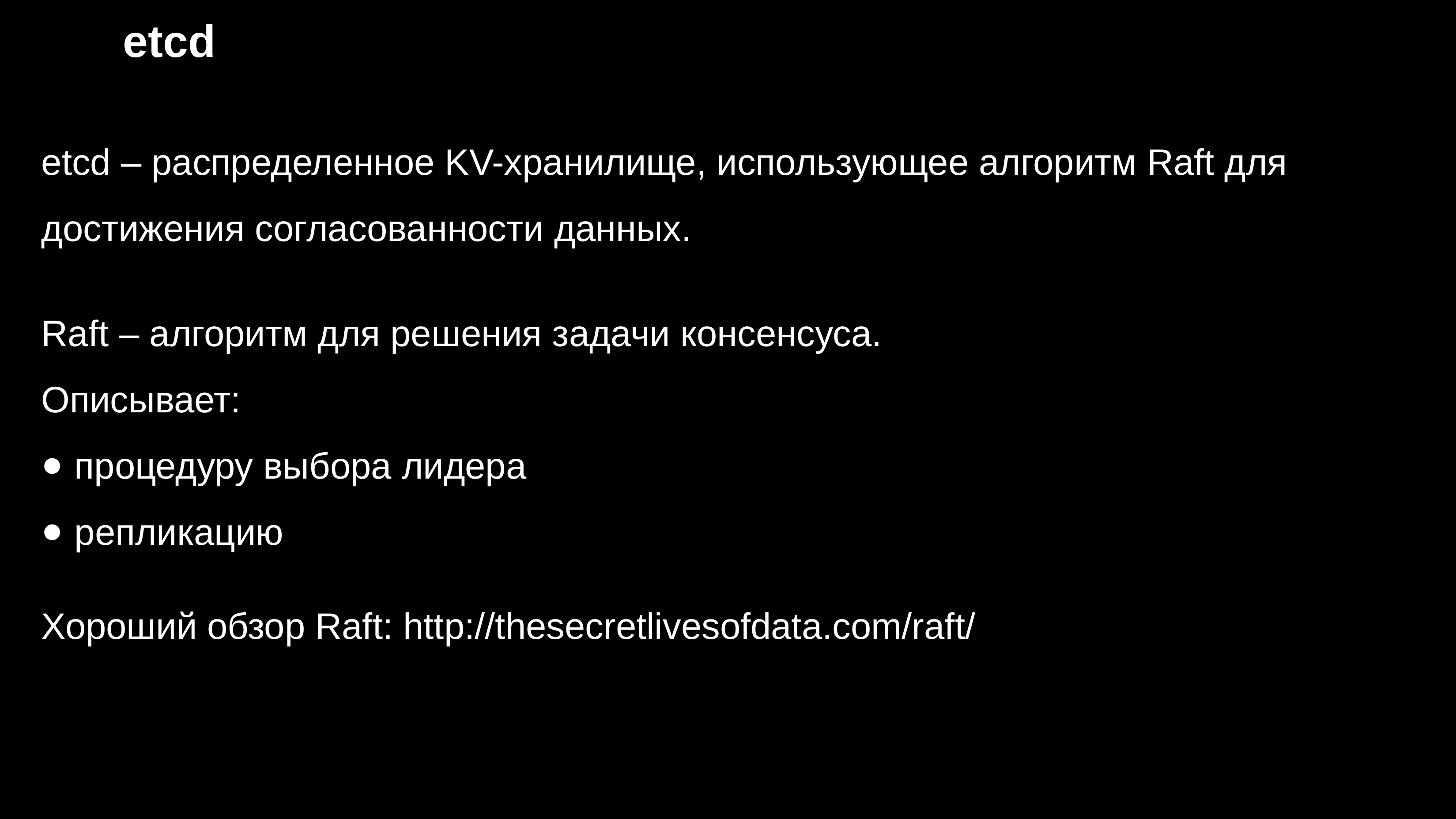

# etcd
etcd – распределенное KV-хранилище, использующее алгоритм Raft для достижения согласованности данных.
Raft – алгоритм для решения задачи консенсуса.
Описывает:
процедуру выбора лидера
репликацию
Хороший обзор Raft: http://thesecretlivesofdata.com/raft/